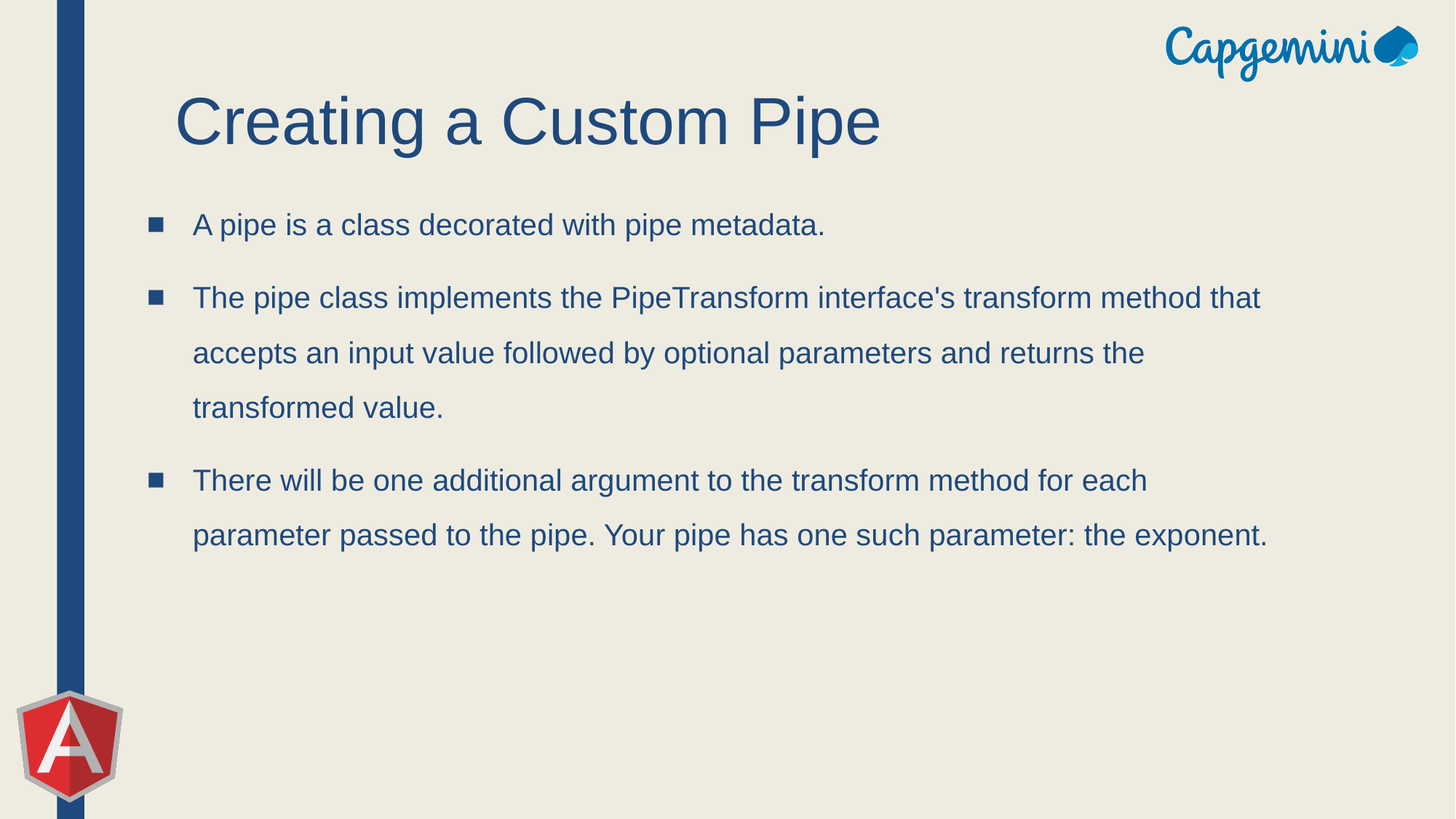

# Creating a Custom Pipe
A pipe is a class decorated with pipe metadata.
The pipe class implements the PipeTransform interface's transform method that accepts an input value followed by optional parameters and returns the transformed value.
There will be one additional argument to the transform method for each parameter passed to the pipe. Your pipe has one such parameter: the exponent.